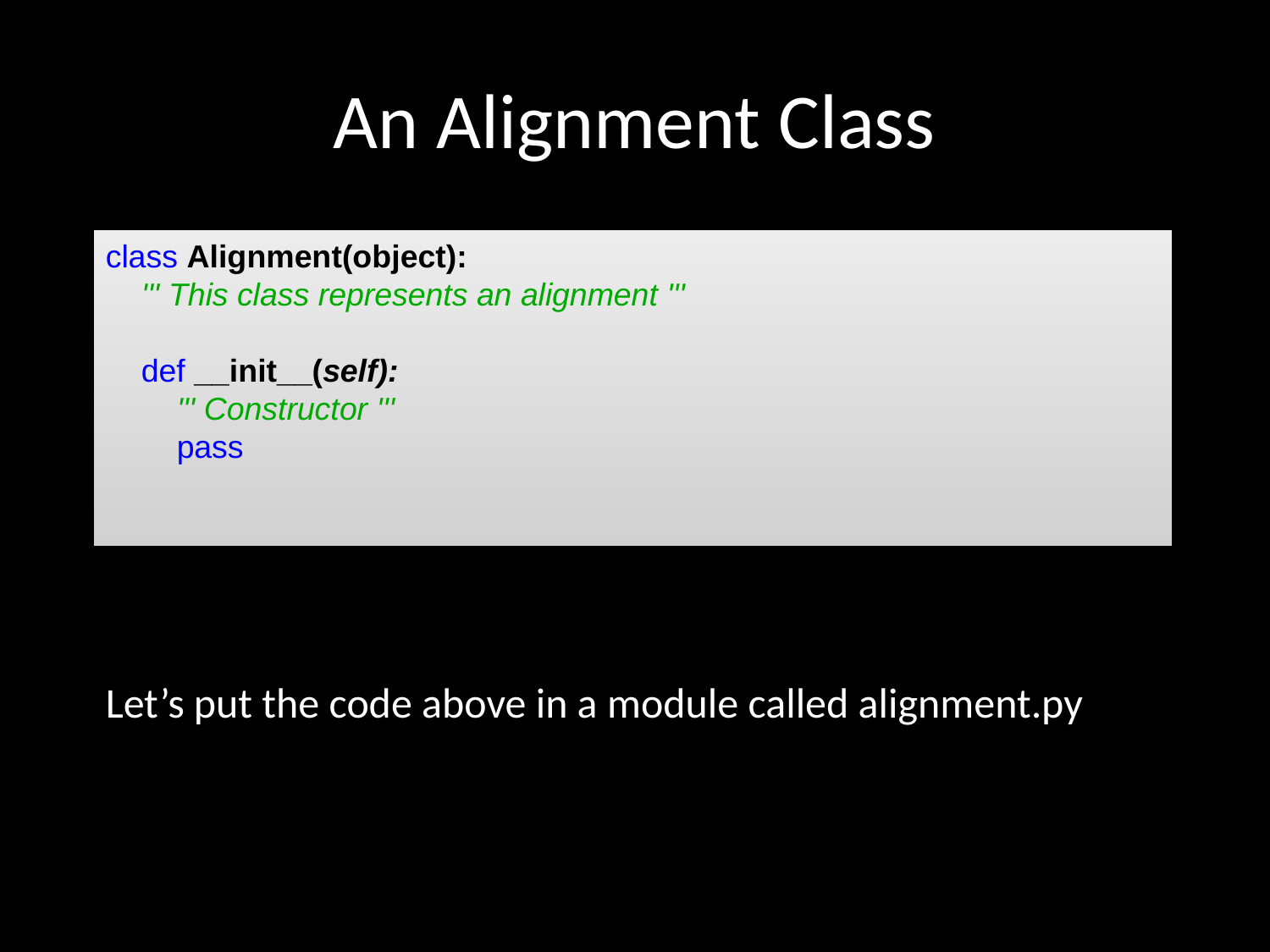

# An Alignment Class
class Alignment(object):
    ''' This class represents an alignment '''

    def __init__(self):
        ''' Constructor '''
        pass

Let’s put the code above in a module called alignment.py